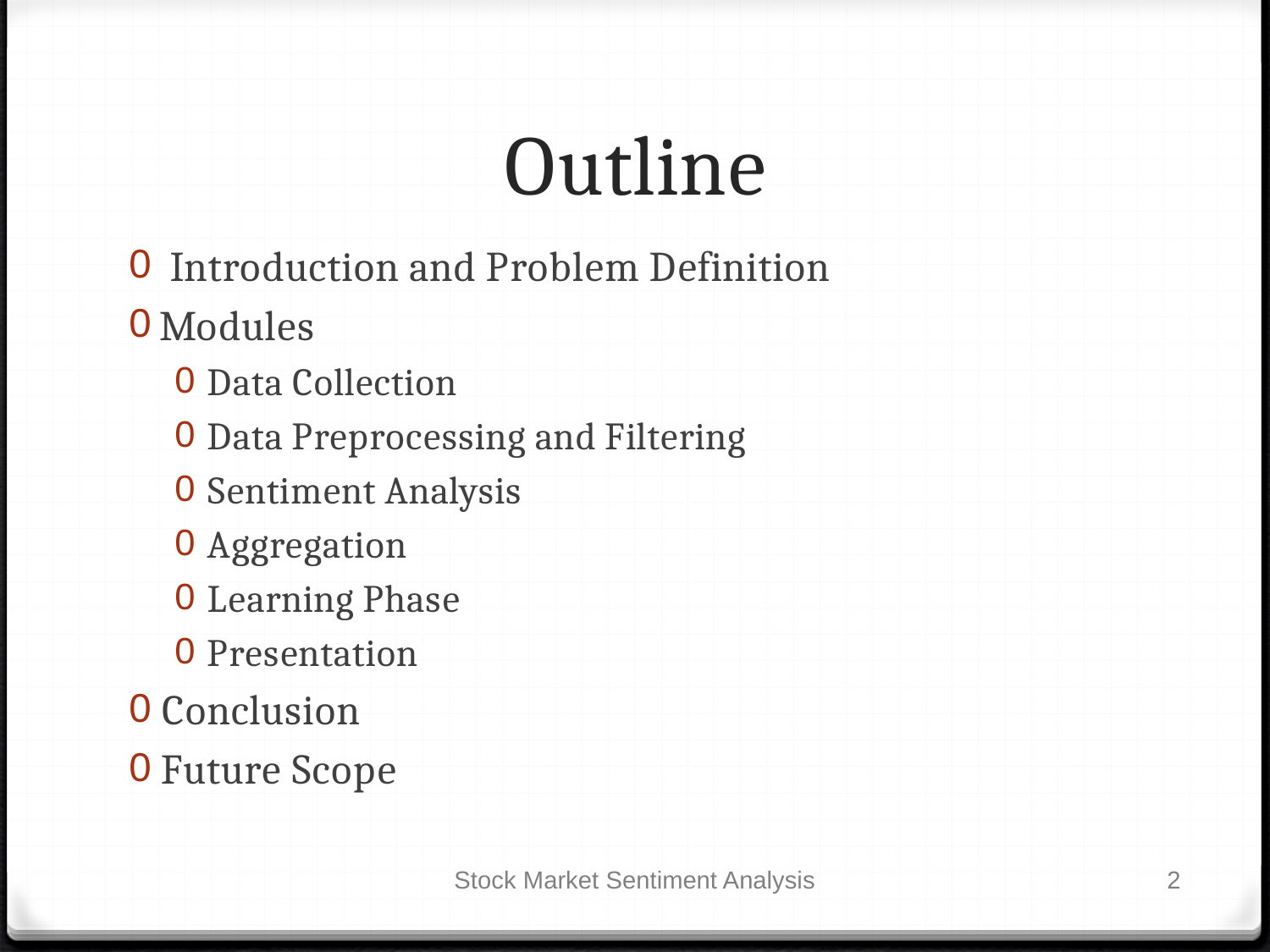

# Outline
 Introduction and Problem Definition
Modules
Data Collection
Data Preprocessing and Filtering
Sentiment Analysis
Aggregation
Learning Phase
Presentation
Conclusion
Future Scope

Stock Market Sentiment Analysis
2